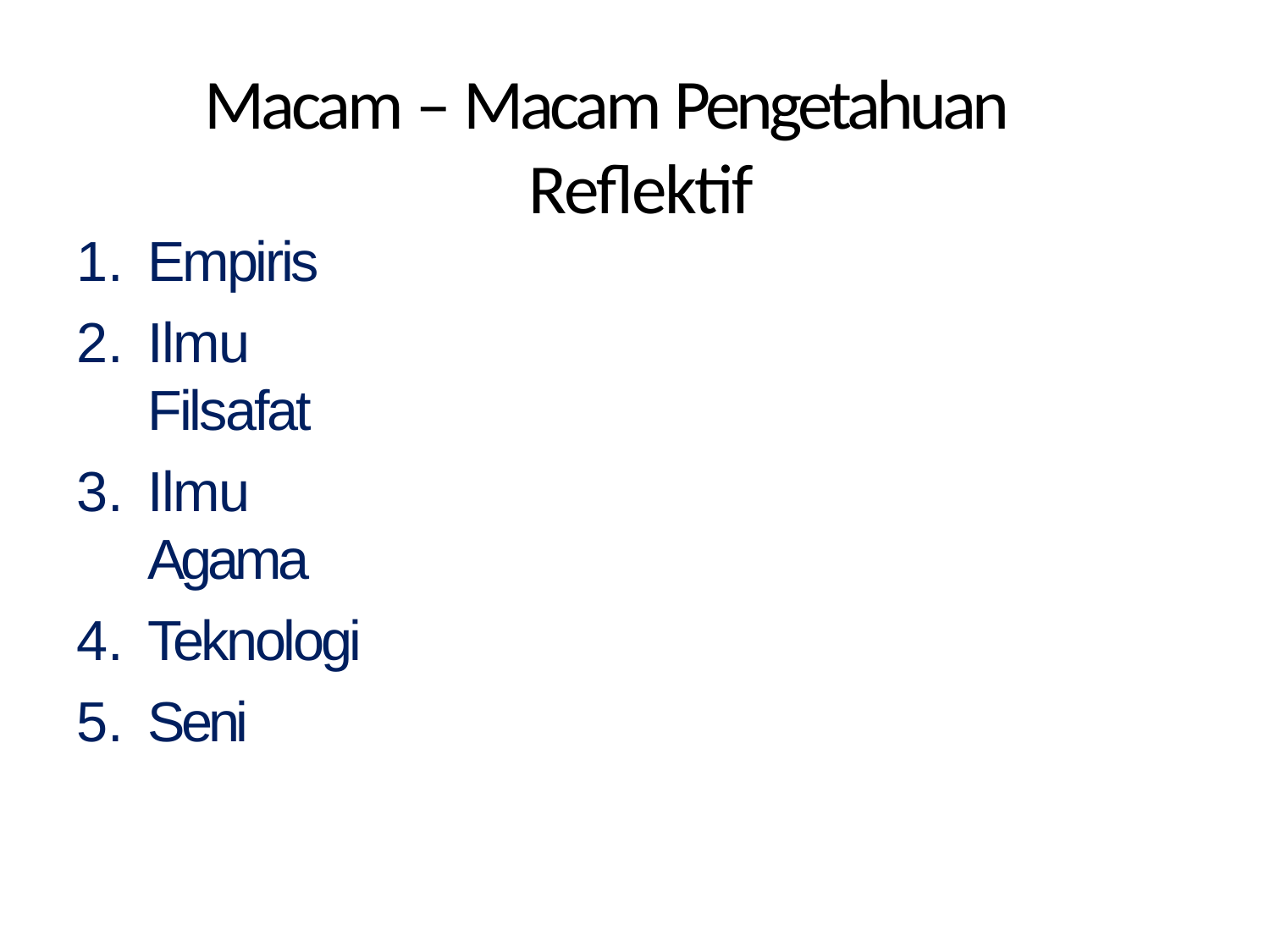

# Macam – Macam Pengetahuan  Reflektif
Empiris
Ilmu Filsafat
Ilmu Agama
Teknologi
Seni